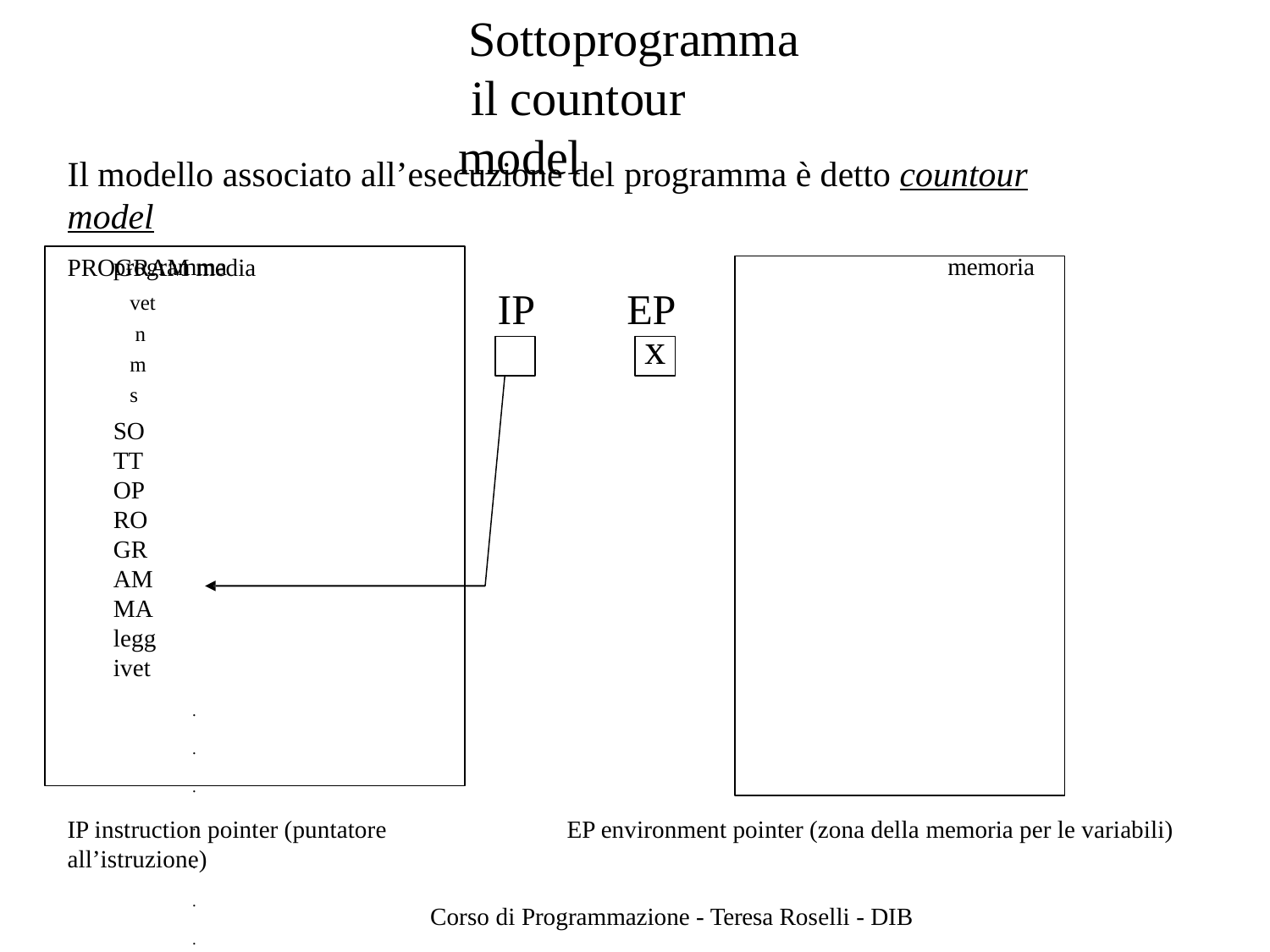

# Sottoprogramma  il countour model
Il modello associato all’esecuzione del programma è detto countour model
programma	memoria
PROGRAM media
vet  n  m  s
SOTTOPROGRAMMA leggivet
. . . . . . .
SOTTOPROGRAMMA sommavet
. . . . . . .
BEGIN
leggi n  leggivet  sommavet
. . . . . . .
END

IP	EP
x

IP instruction pointer (puntatore all’istruzione)
EP environment pointer (zona della memoria per le variabili)
Corso di Programmazione - Teresa Roselli - DIB